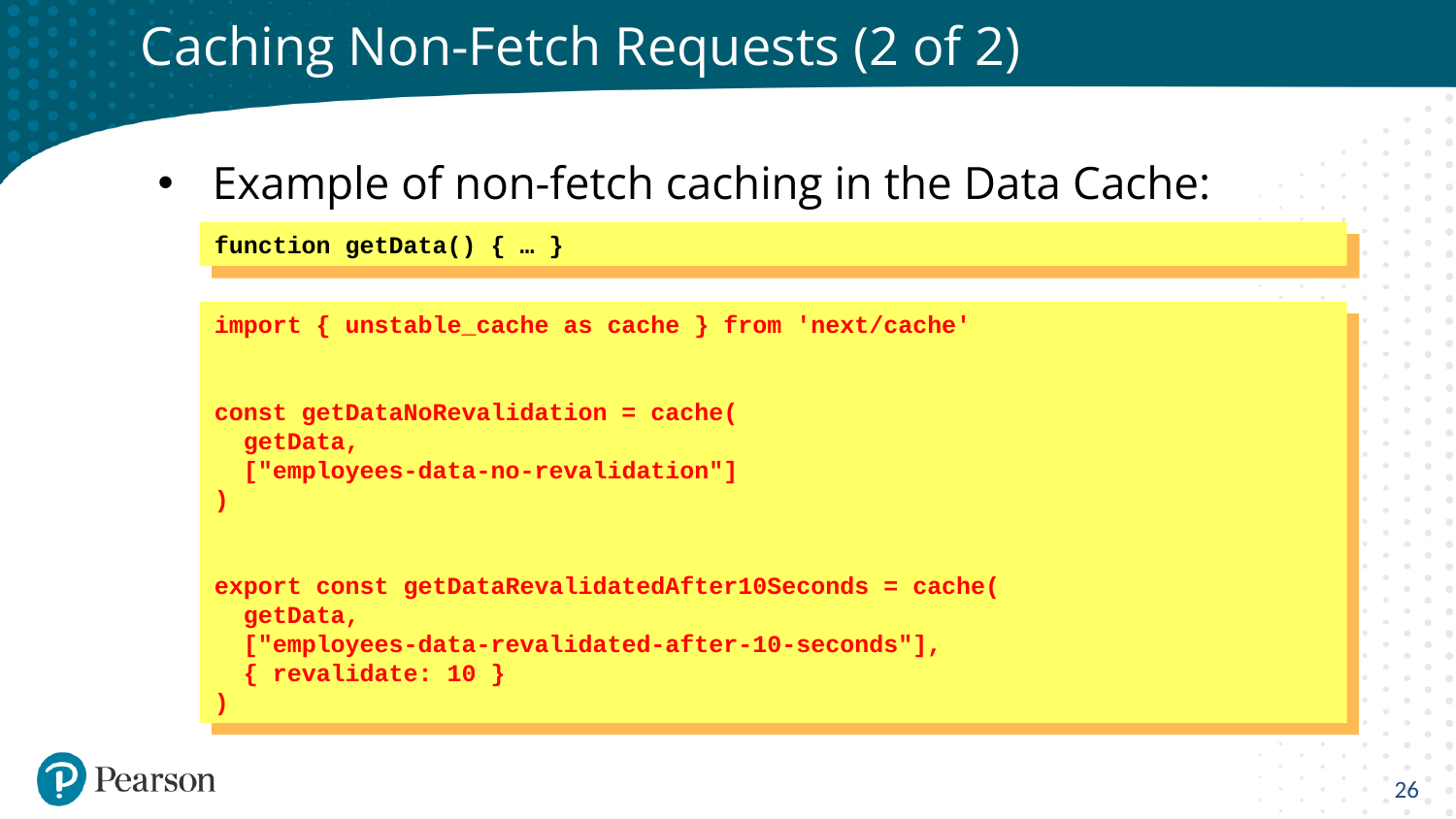

# Caching Non-Fetch Requests (2 of 2)
Example of non-fetch caching in the Data Cache:
function getData() { … }
import { unstable_cache as cache } from 'next/cache'

const getDataNoRevalidation = cache(
  getData,
  ["employees-data-no-revalidation"]
)

export const getDataRevalidatedAfter10Seconds = cache(
  getData,
  ["employees-data-revalidated-after-10-seconds"],
  { revalidate: 10 }
)
26